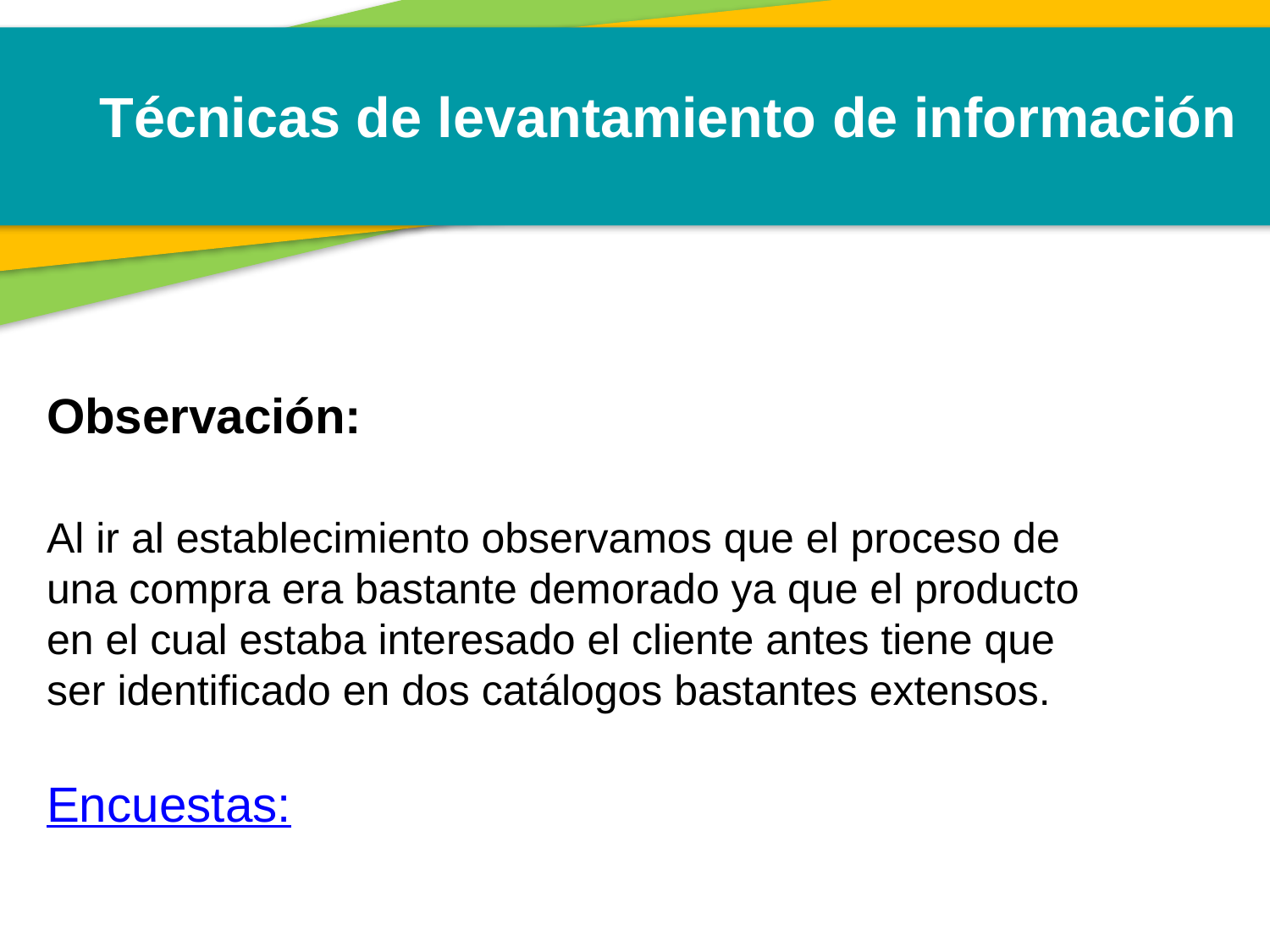

Técnicas de levantamiento de información
Observación:
Al ir al establecimiento observamos que el proceso de una compra era bastante demorado ya que el producto en el cual estaba interesado el cliente antes tiene que ser identificado en dos catálogos bastantes extensos.

Encuestas: